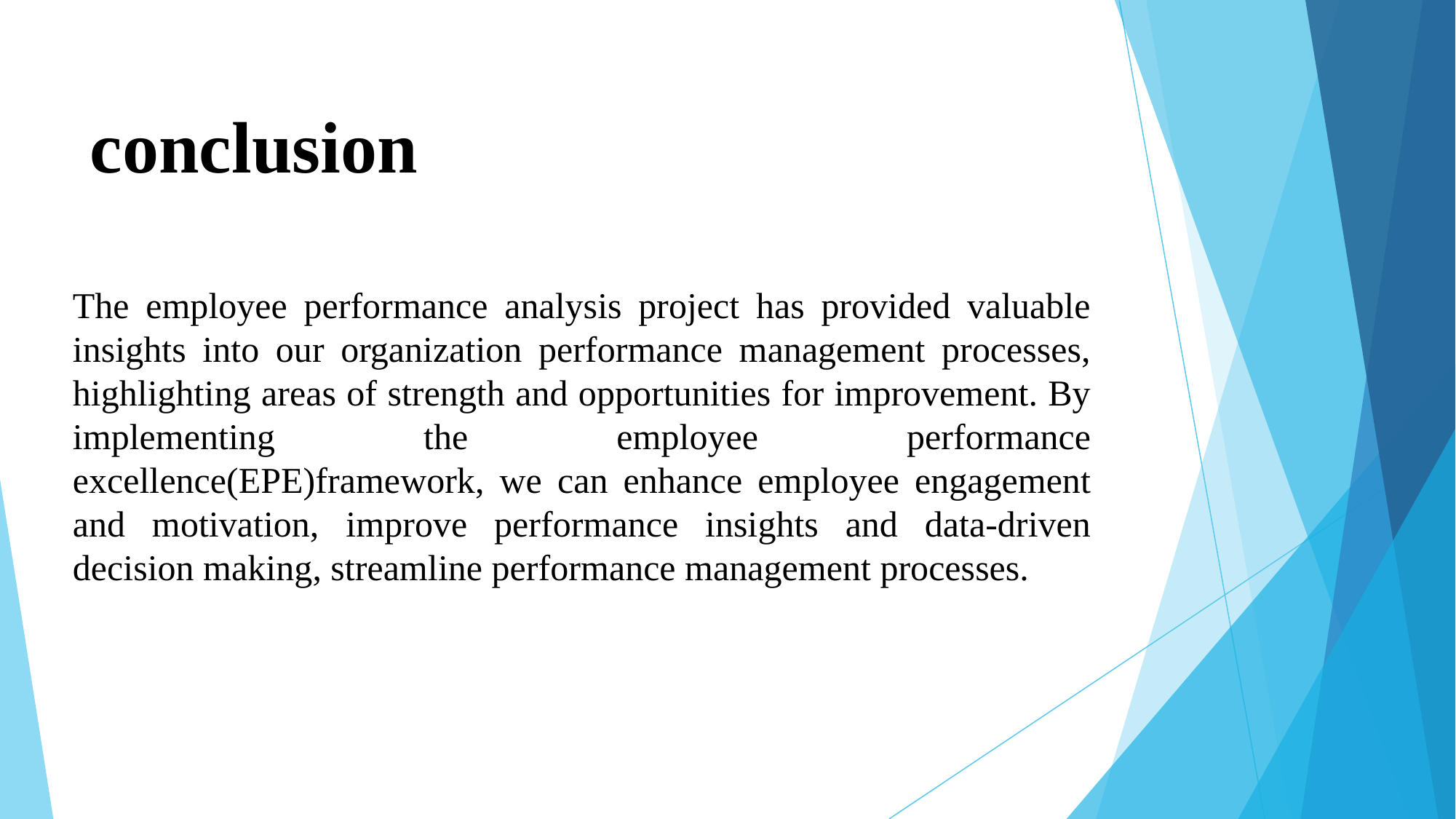

# conclusion
The employee performance analysis project has provided valuable insights into our organization performance management processes, highlighting areas of strength and opportunities for improvement. By implementing the employee performance excellence(EPE)framework, we can enhance employee engagement and motivation, improve performance insights and data-driven decision making, streamline performance management processes.